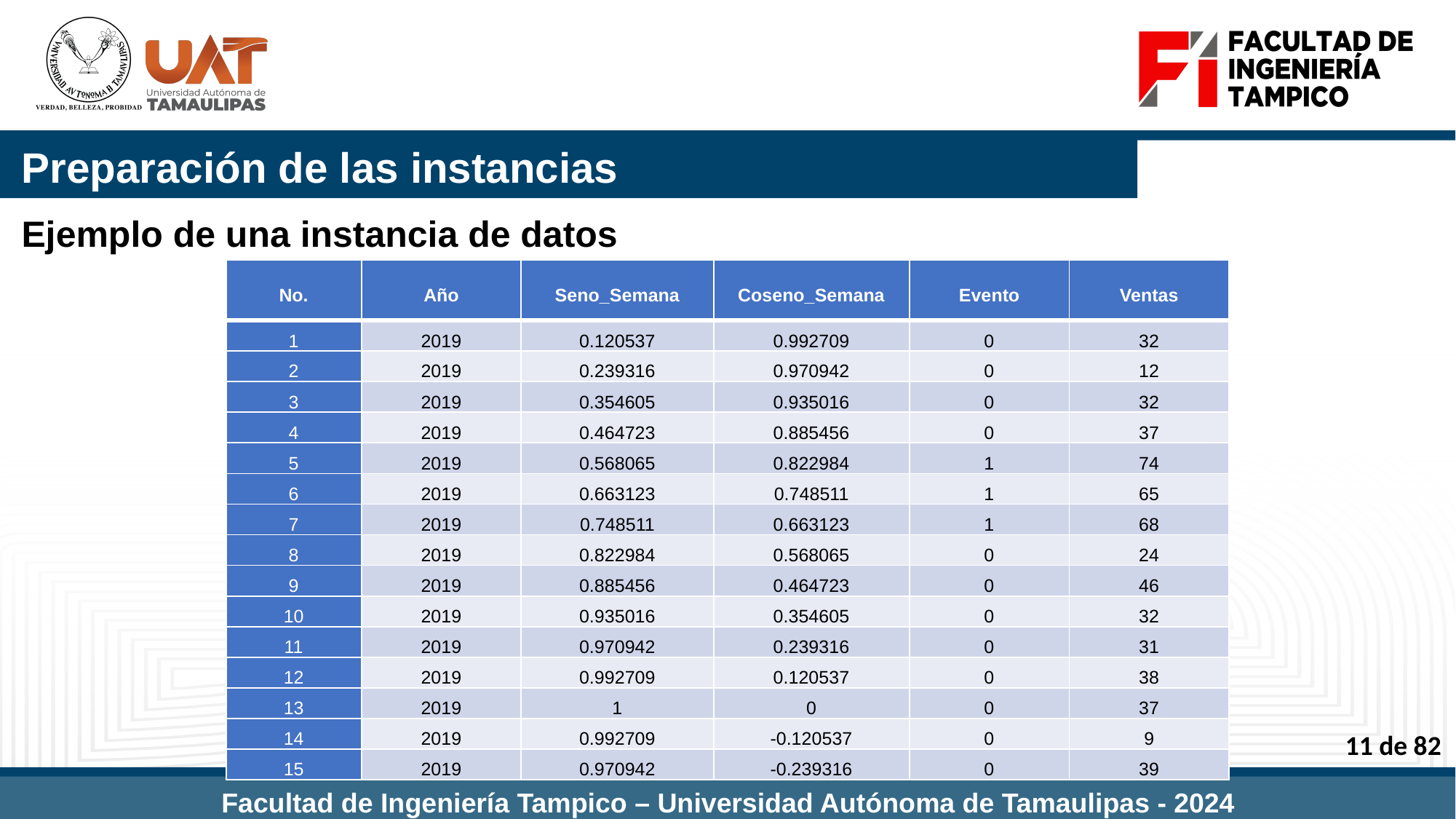

# Preparación de las instancias
Ejemplo de una instancia de datos
| No. | Año | Seno\_Semana | Coseno\_Semana | Evento | Ventas |
| --- | --- | --- | --- | --- | --- |
| 1 | 2019 | 0.120537 | 0.992709 | 0 | 32 |
| 2 | 2019 | 0.239316 | 0.970942 | 0 | 12 |
| 3 | 2019 | 0.354605 | 0.935016 | 0 | 32 |
| 4 | 2019 | 0.464723 | 0.885456 | 0 | 37 |
| 5 | 2019 | 0.568065 | 0.822984 | 1 | 74 |
| 6 | 2019 | 0.663123 | 0.748511 | 1 | 65 |
| 7 | 2019 | 0.748511 | 0.663123 | 1 | 68 |
| 8 | 2019 | 0.822984 | 0.568065 | 0 | 24 |
| 9 | 2019 | 0.885456 | 0.464723 | 0 | 46 |
| 10 | 2019 | 0.935016 | 0.354605 | 0 | 32 |
| 11 | 2019 | 0.970942 | 0.239316 | 0 | 31 |
| 12 | 2019 | 0.992709 | 0.120537 | 0 | 38 |
| 13 | 2019 | 1 | 0 | 0 | 37 |
| 14 | 2019 | 0.992709 | -0.120537 | 0 | 9 |
| 15 | 2019 | 0.970942 | -0.239316 | 0 | 39 |